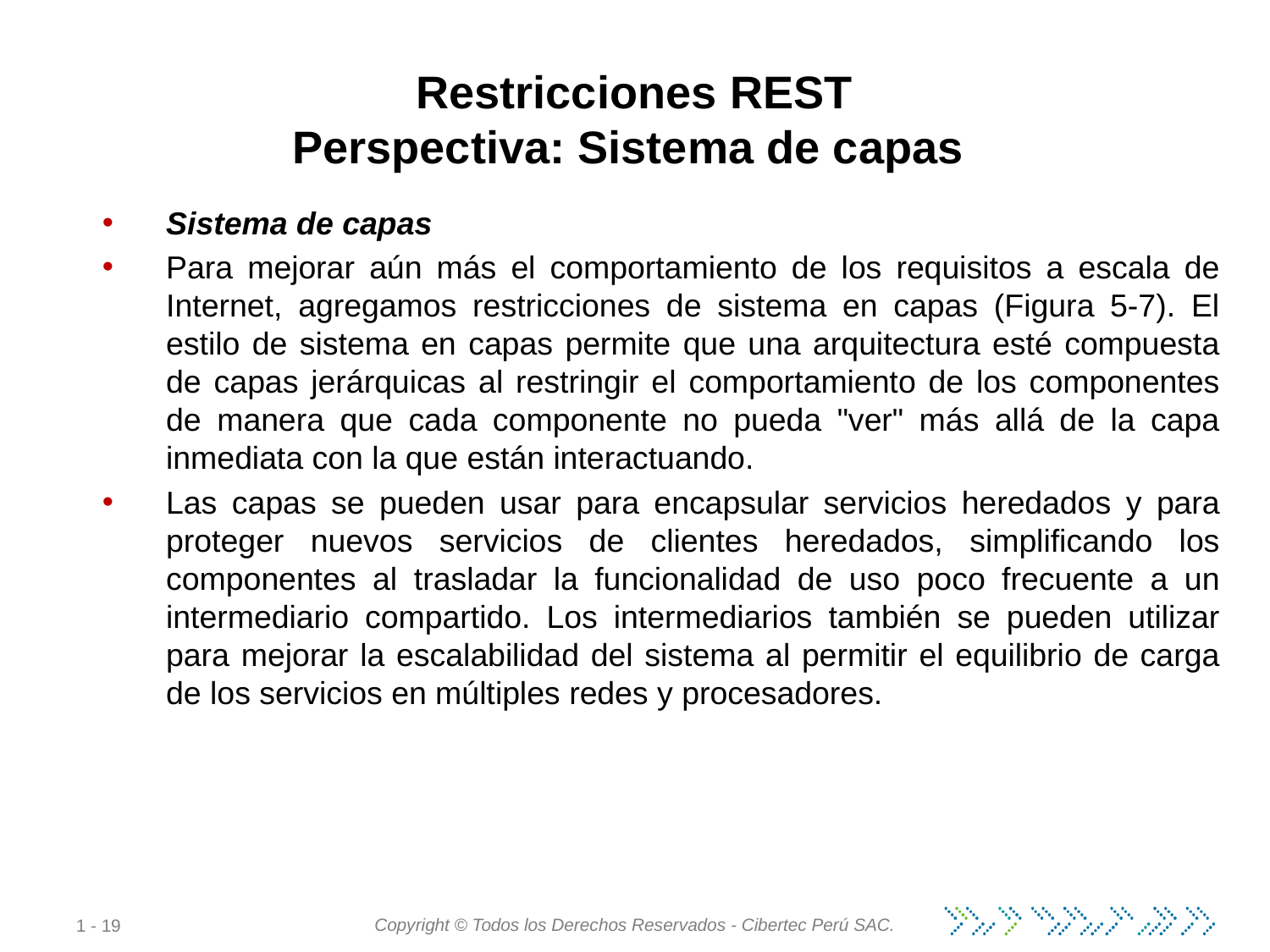

Restricciones REST
Perspectiva: Sistema de capas
Sistema de capas
Para mejorar aún más el comportamiento de los requisitos a escala de Internet, agregamos restricciones de sistema en capas (Figura 5-7). El estilo de sistema en capas permite que una arquitectura esté compuesta de capas jerárquicas al restringir el comportamiento de los componentes de manera que cada componente no pueda "ver" más allá de la capa inmediata con la que están interactuando.
Las capas se pueden usar para encapsular servicios heredados y para proteger nuevos servicios de clientes heredados, simplificando los componentes al trasladar la funcionalidad de uso poco frecuente a un intermediario compartido. Los intermediarios también se pueden utilizar para mejorar la escalabilidad del sistema al permitir el equilibrio de carga de los servicios en múltiples redes y procesadores.